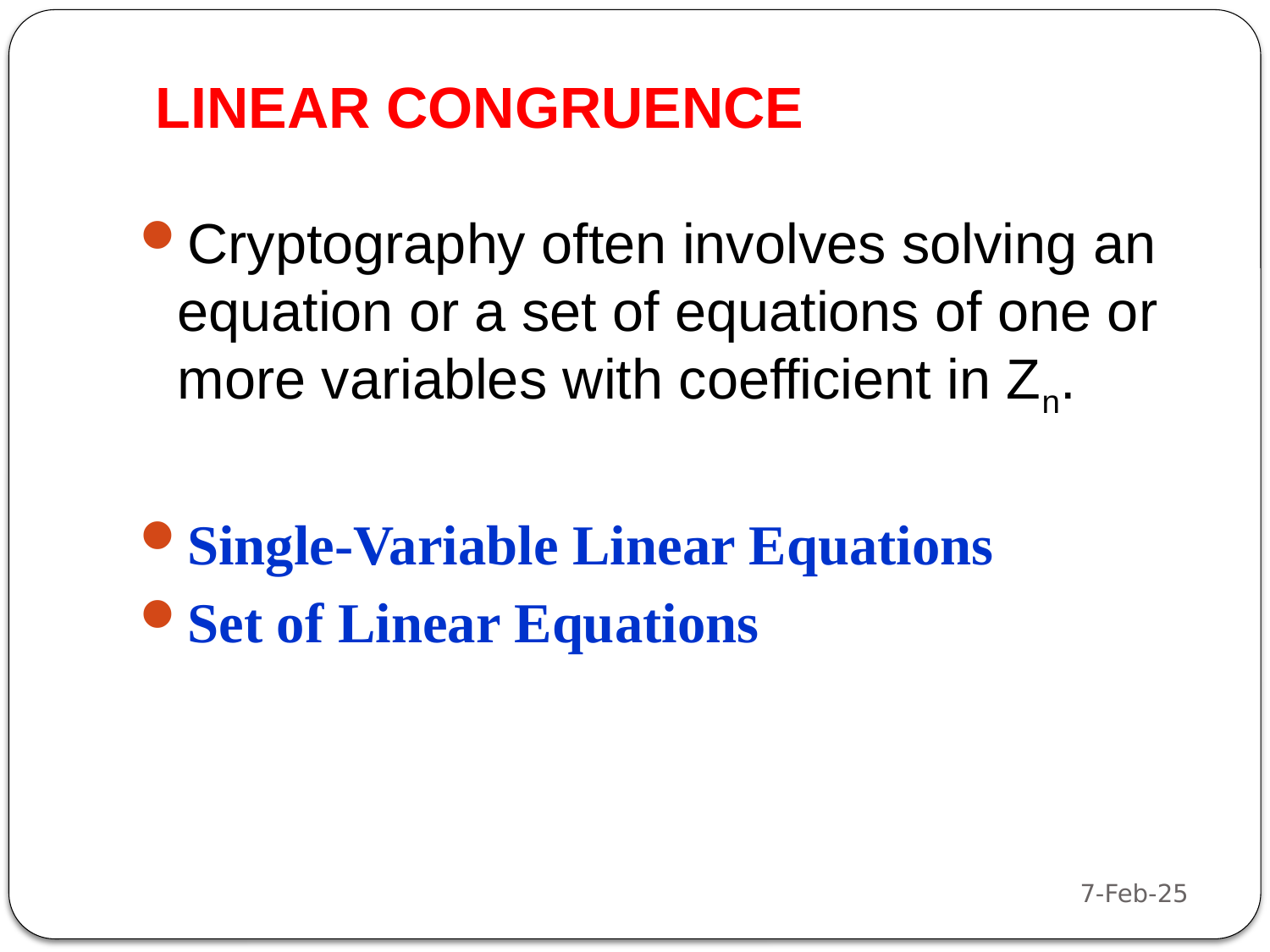

# LINEAR CONGRUENCE
Cryptography often involves solving an equation or a set of equations of one or more variables with coefficient in Zn.

Single-Variable Linear Equations
Set of Linear Equations
7-Feb-25